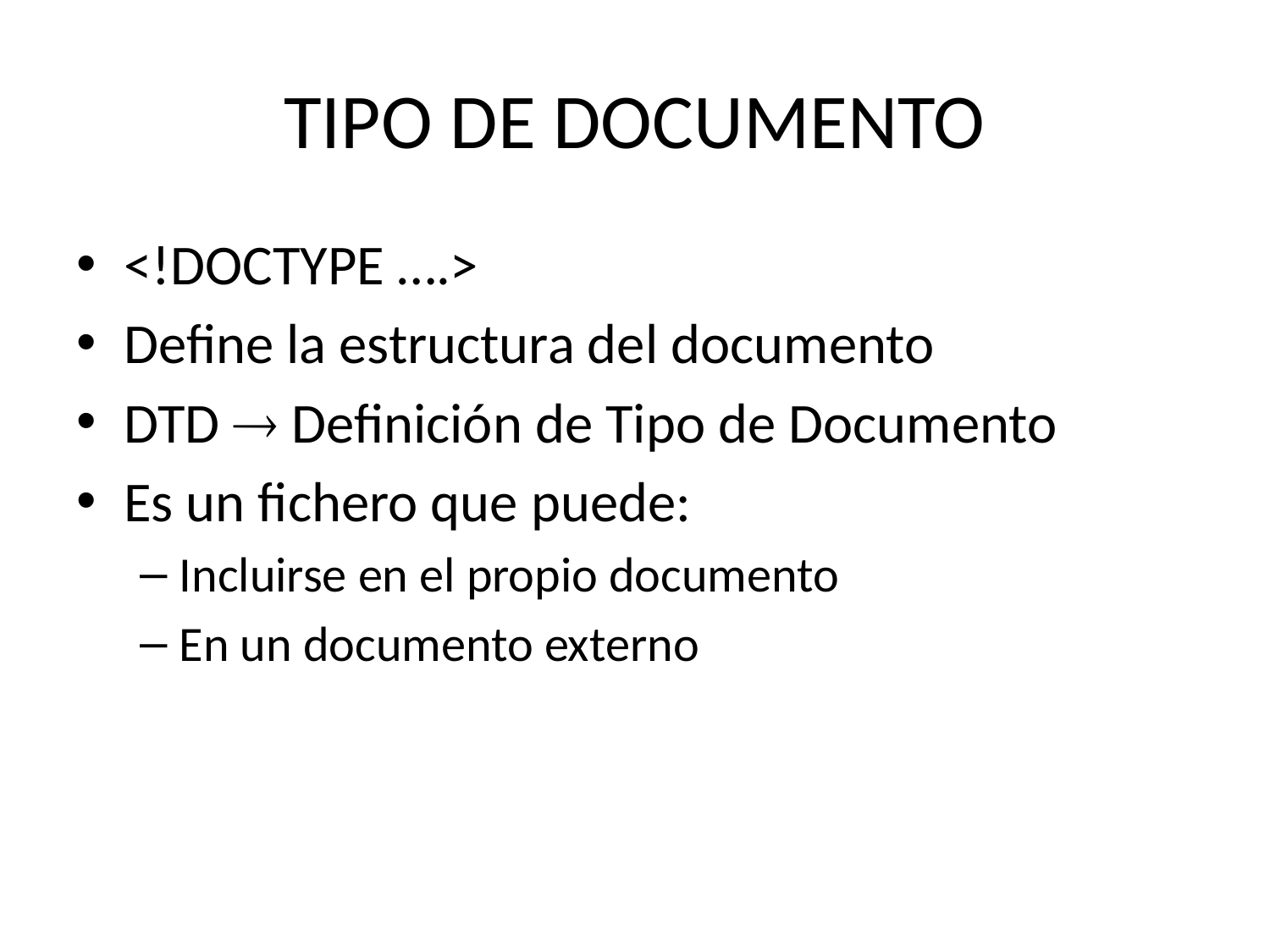

# TIPO DE DOCUMENTO
<!DOCTYPE ….>
Define la estructura del documento
DTD → Definición de Tipo de Documento
Es un fichero que puede:
Incluirse en el propio documento
En un documento externo